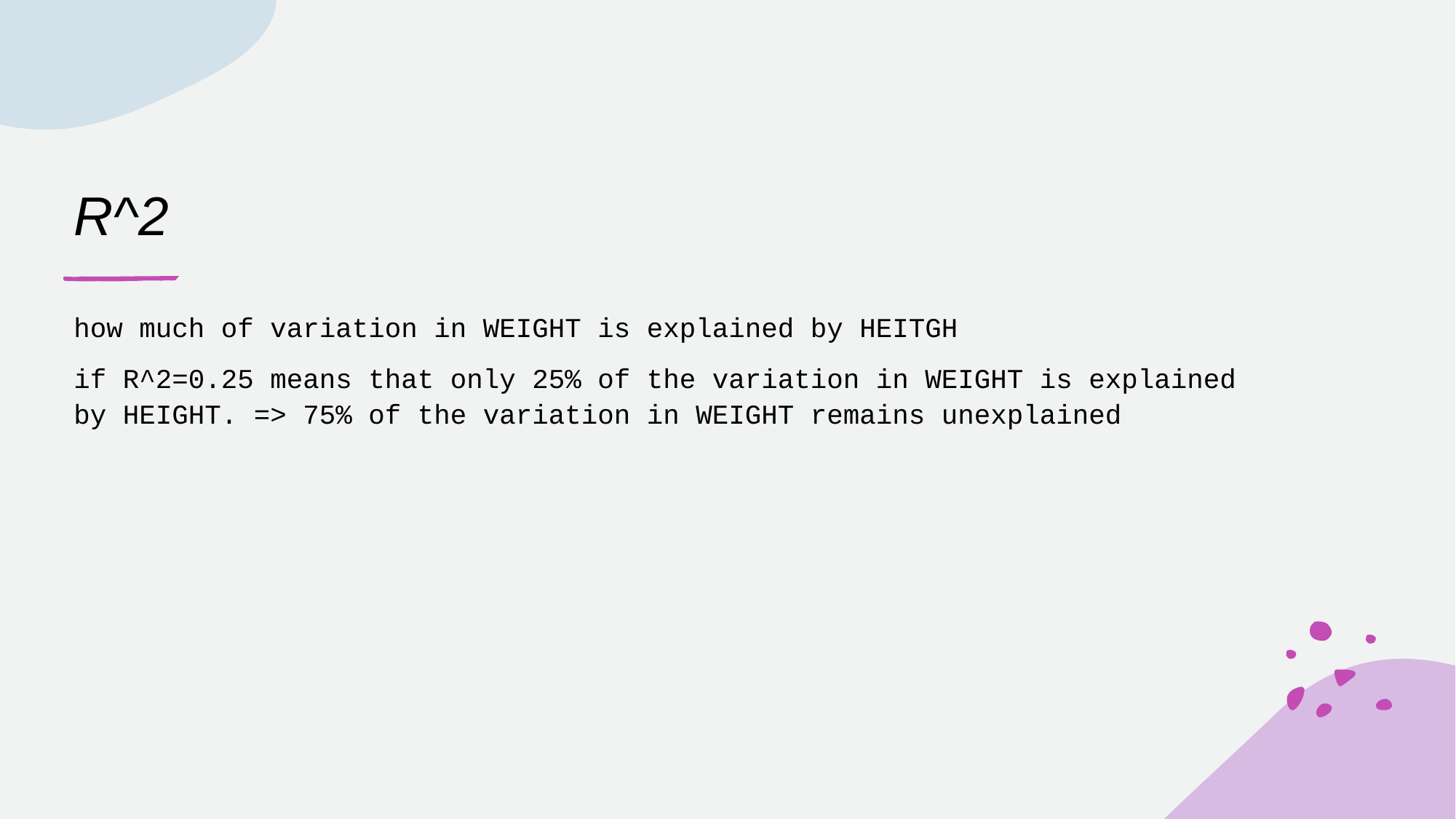

# R^2
how much of variation in WEIGHT is explained by HEITGH
if R^2=0.25 means that only 25% of the variation in WEIGHT is explained by HEIGHT. => 75% of the variation in WEIGHT remains unexplained